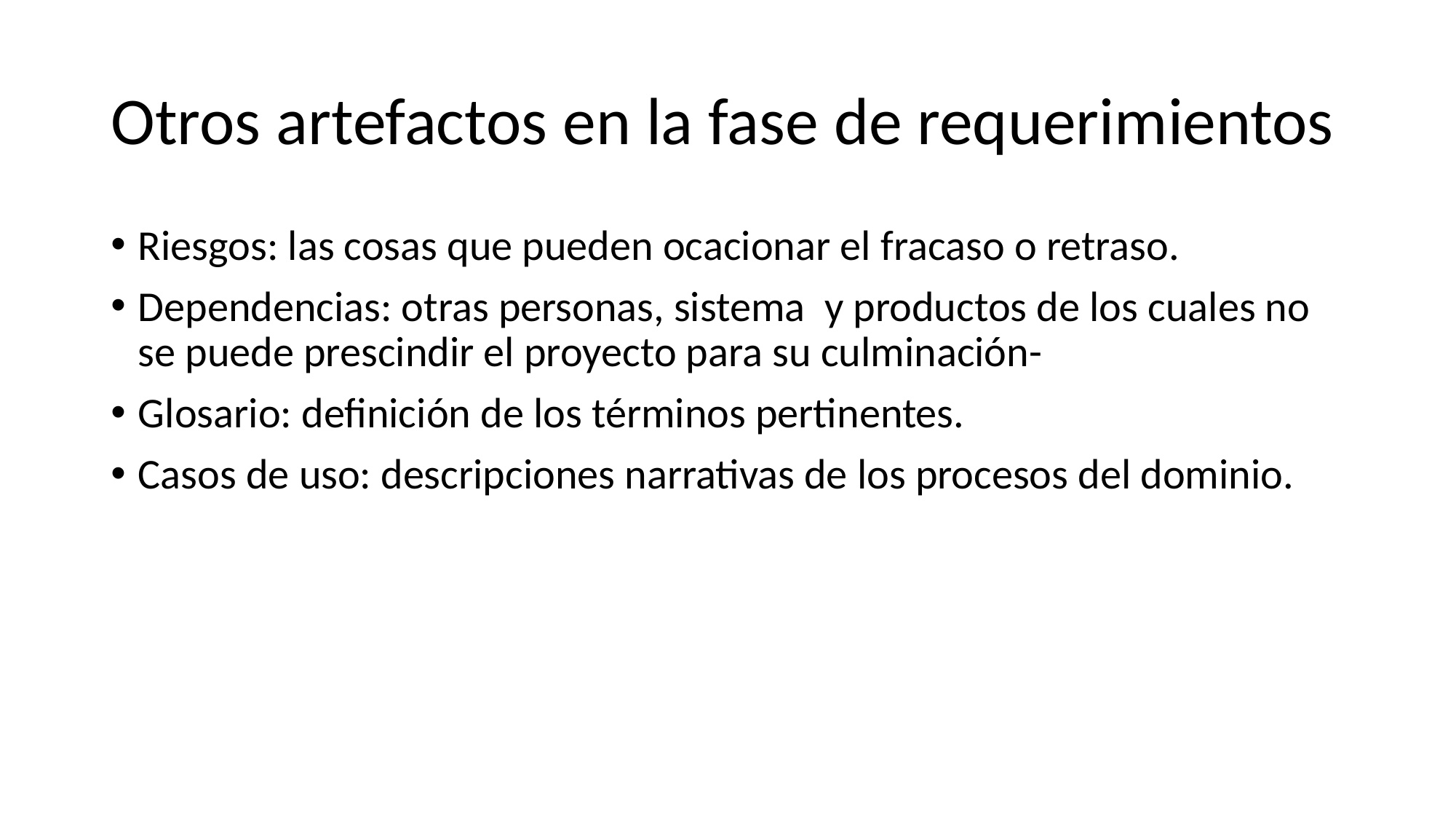

# Otros artefactos en la fase de requerimientos
Riesgos: las cosas que pueden ocacionar el fracaso o retraso.
Dependencias: otras personas, sistema  y productos de los cuales no se puede prescindir el proyecto para su culminación-
Glosario: definición de los términos pertinentes.
Casos de uso: descripciones narrativas de los procesos del dominio.